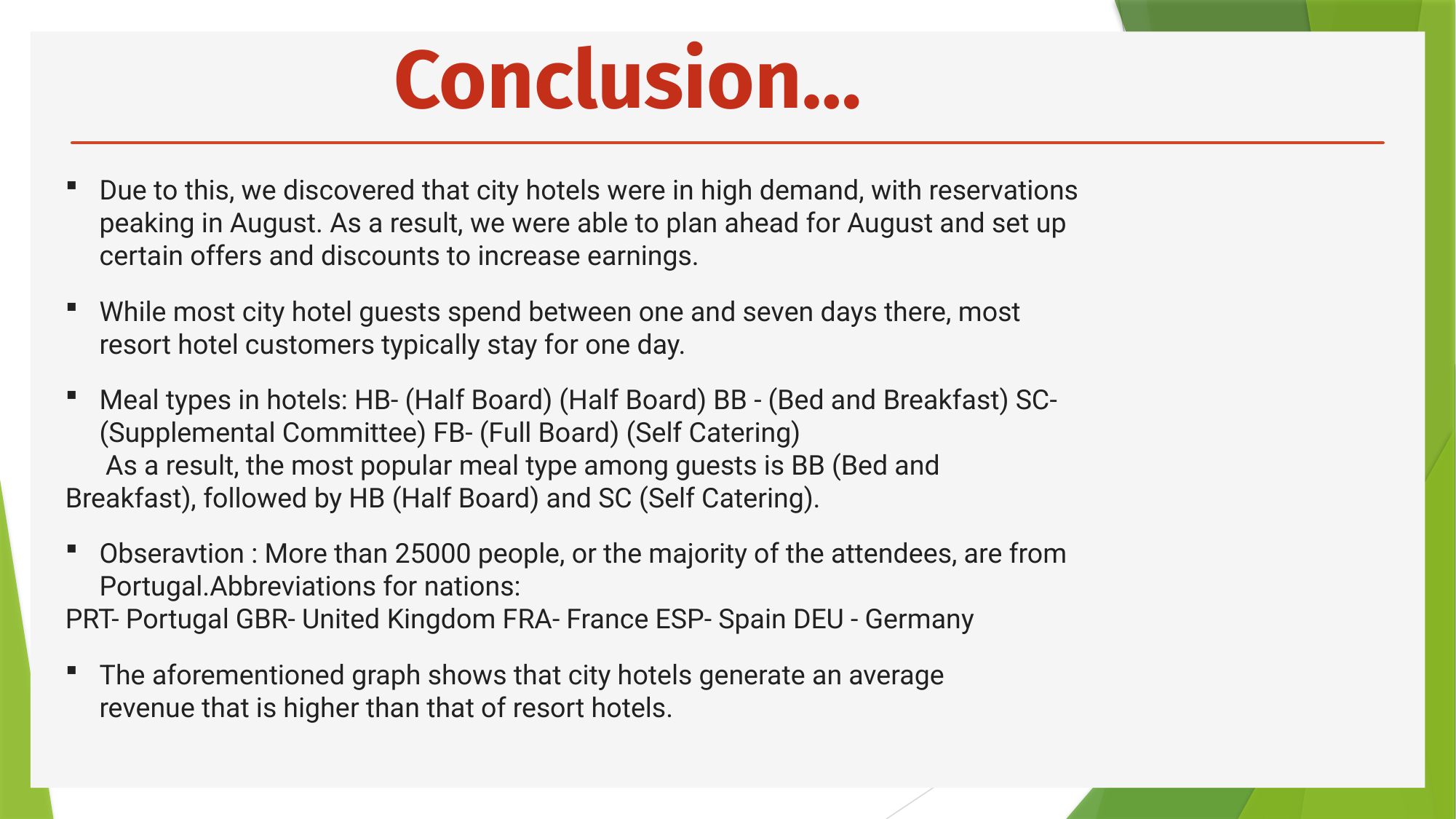

Conclusion…
Due to this, we discovered that city hotels were in high demand, with reservations peaking in August. As a result, we were able to plan ahead for August and set up certain offers and discounts to increase earnings.
While most city hotel guests spend between one and seven days there, most resort hotel customers typically stay for one day.
Meal types in hotels: HB- (Half Board) (Half Board) BB - (Bed and Breakfast) SC- (Supplemental Committee) FB- (Full Board) (Self Catering)
      As a result, the most popular meal type among guests is BB (Bed and Breakfast), followed by HB (Half Board) and SC (Self Catering).

Obseravtion : More than 25000 people, or the majority of the attendees, are from Portugal.Abbreviations for nations:
PRT- Portugal GBR- United Kingdom FRA- France ESP- Spain DEU - Germany
The aforementioned graph shows that city hotels generate an average revenue that is higher than that of resort hotels.